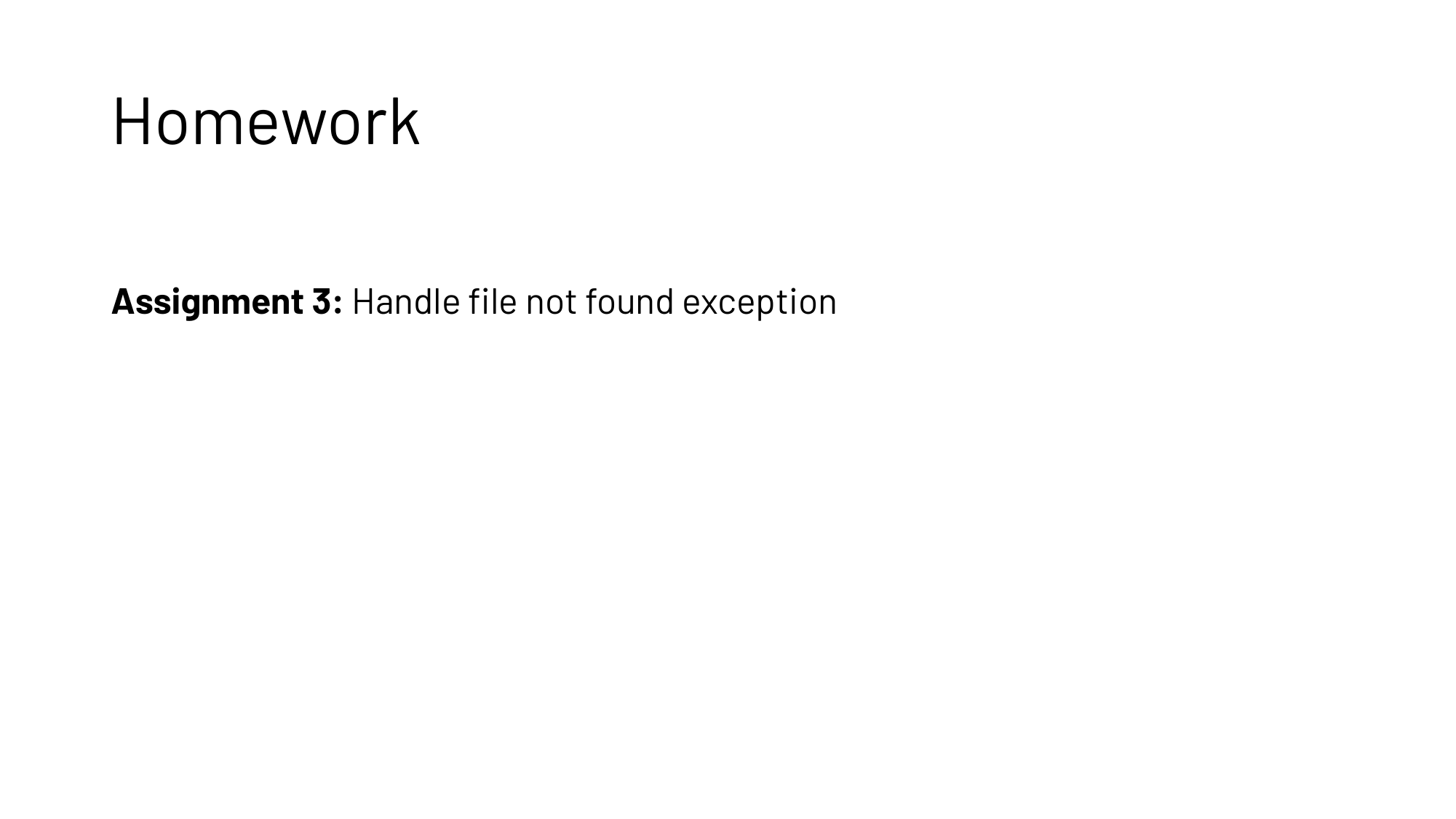

# Homework

Assignment 3: Handle file not found exception